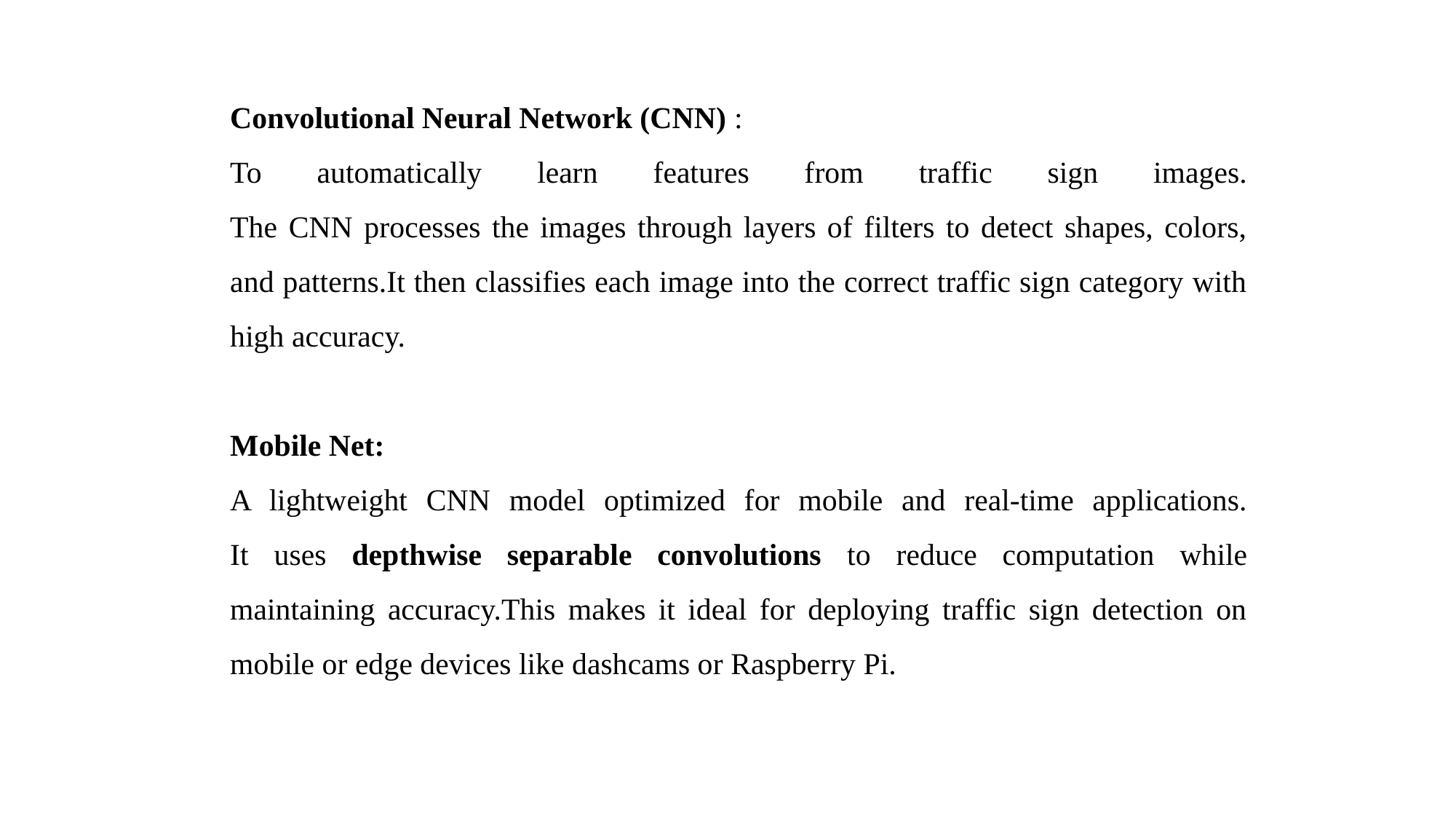

Convolutional Neural Network (CNN) :
To automatically learn features from traffic sign images.
The CNN processes the images through layers of filters to detect shapes, colors, and patterns.It then classifies each image into the correct traffic sign category with high accuracy.

Mobile Net:
A lightweight CNN model optimized for mobile and real-time applications.
It uses depthwise separable convolutions to reduce computation while maintaining accuracy.This makes it ideal for deploying traffic sign detection on mobile or edge devices like dashcams or Raspberry Pi.